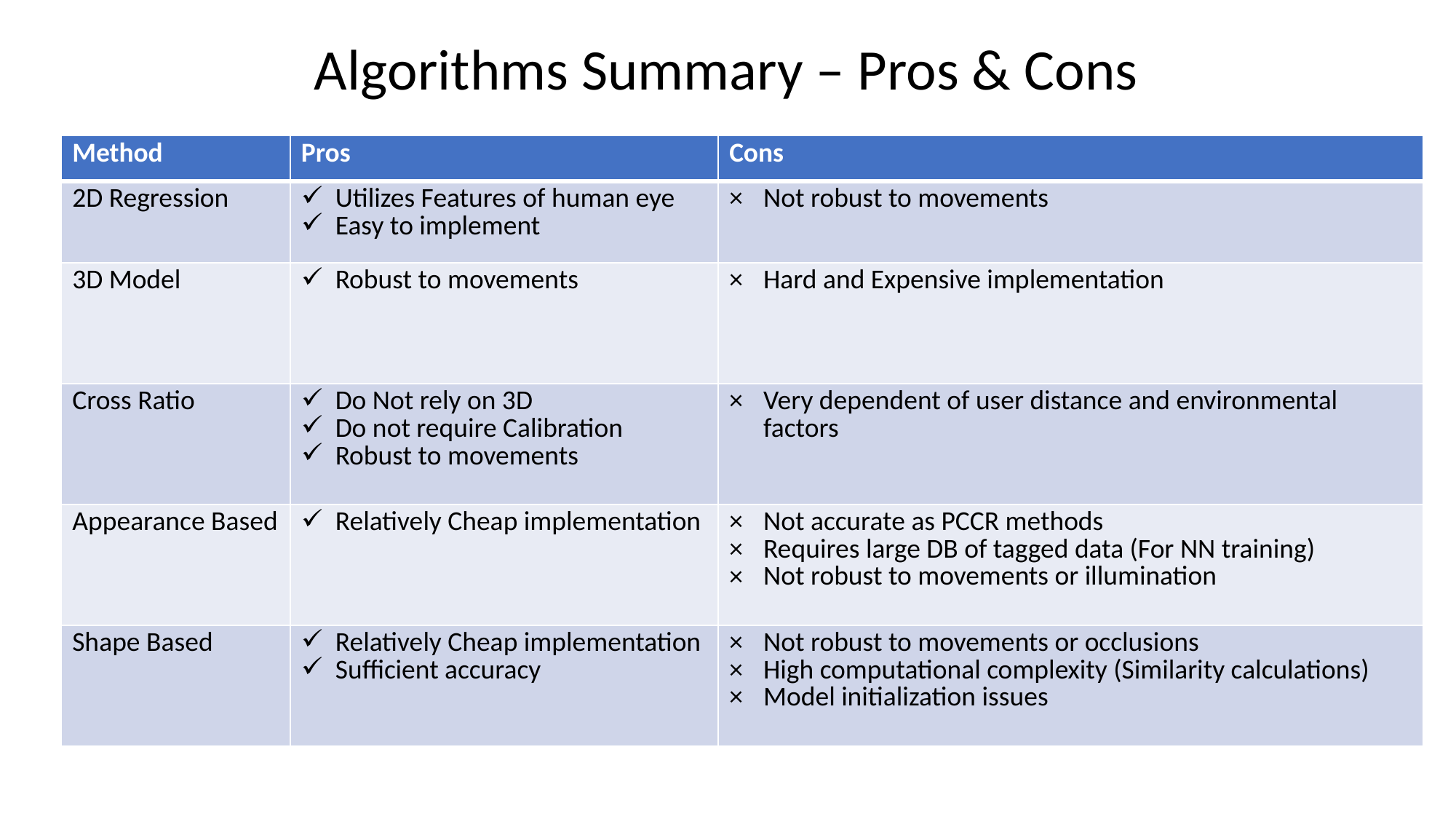

# Algorithms Summary – Pros & Cons
| Method | Pros | Cons |
| --- | --- | --- |
| 2D Regression | Utilizes Features of human eye Easy to implement | Not robust to movements |
| 3D Model | Robust to movements | Hard and Expensive implementation |
| Cross Ratio | Do Not rely on 3D Do not require Calibration Robust to movements | Very dependent of user distance and environmental factors |
| Appearance Based | Relatively Cheap implementation | Not accurate as PCCR methods Requires large DB of tagged data (For NN training) Not robust to movements or illumination |
| Shape Based | Relatively Cheap implementation Sufficient accuracy | Not robust to movements or occlusions High computational complexity (Similarity calculations) Model initialization issues |